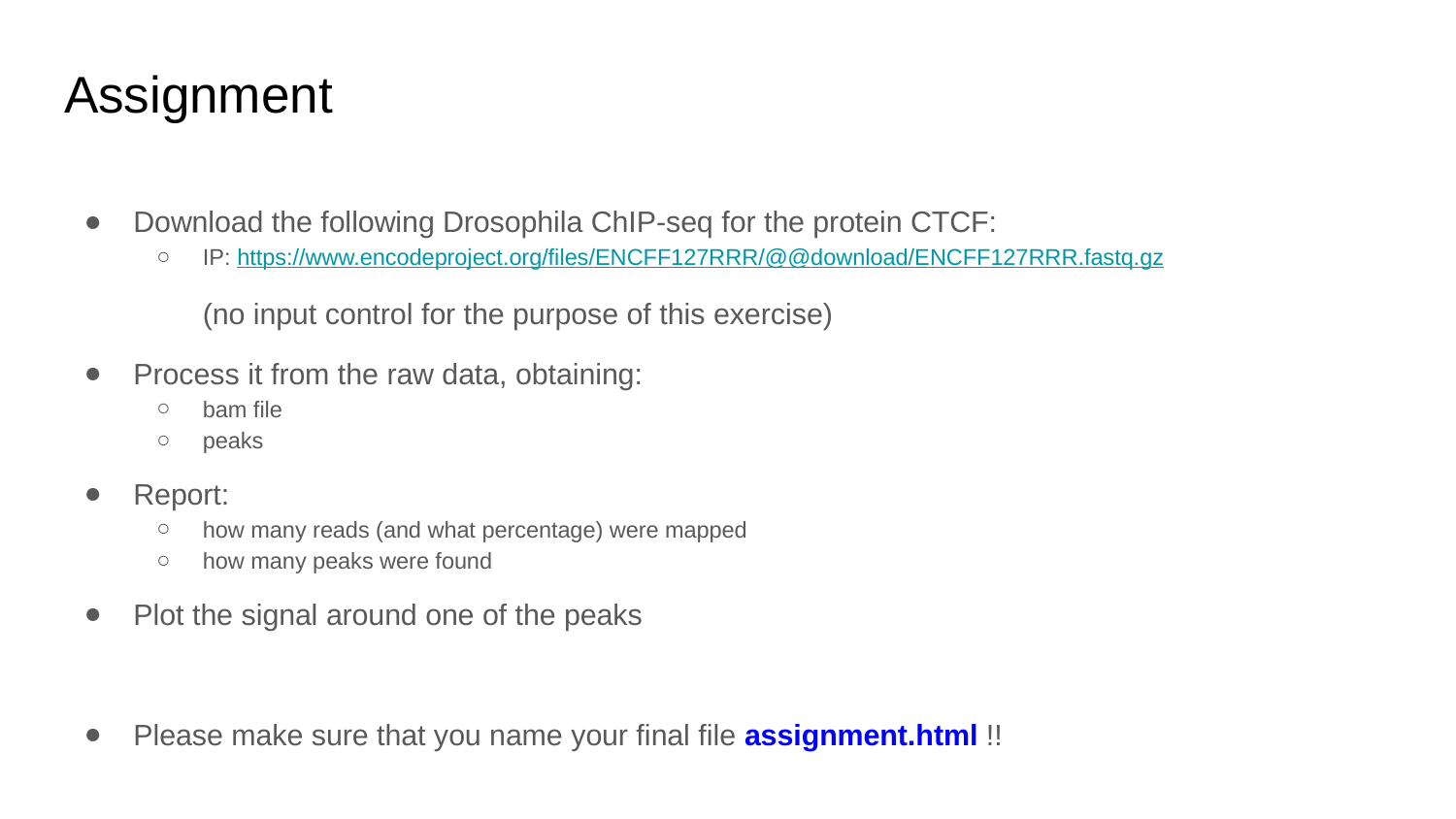

# Assignment
Download the following Drosophila ChIP-seq for the protein CTCF:
IP: https://www.encodeproject.org/files/ENCFF127RRR/@@download/ENCFF127RRR.fastq.gz
(no input control for the purpose of this exercise)
Process it from the raw data, obtaining:
bam file
peaks
Report:
how many reads (and what percentage) were mapped
how many peaks were found
Plot the signal around one of the peaks

Please make sure that you name your final file assignment.html !!